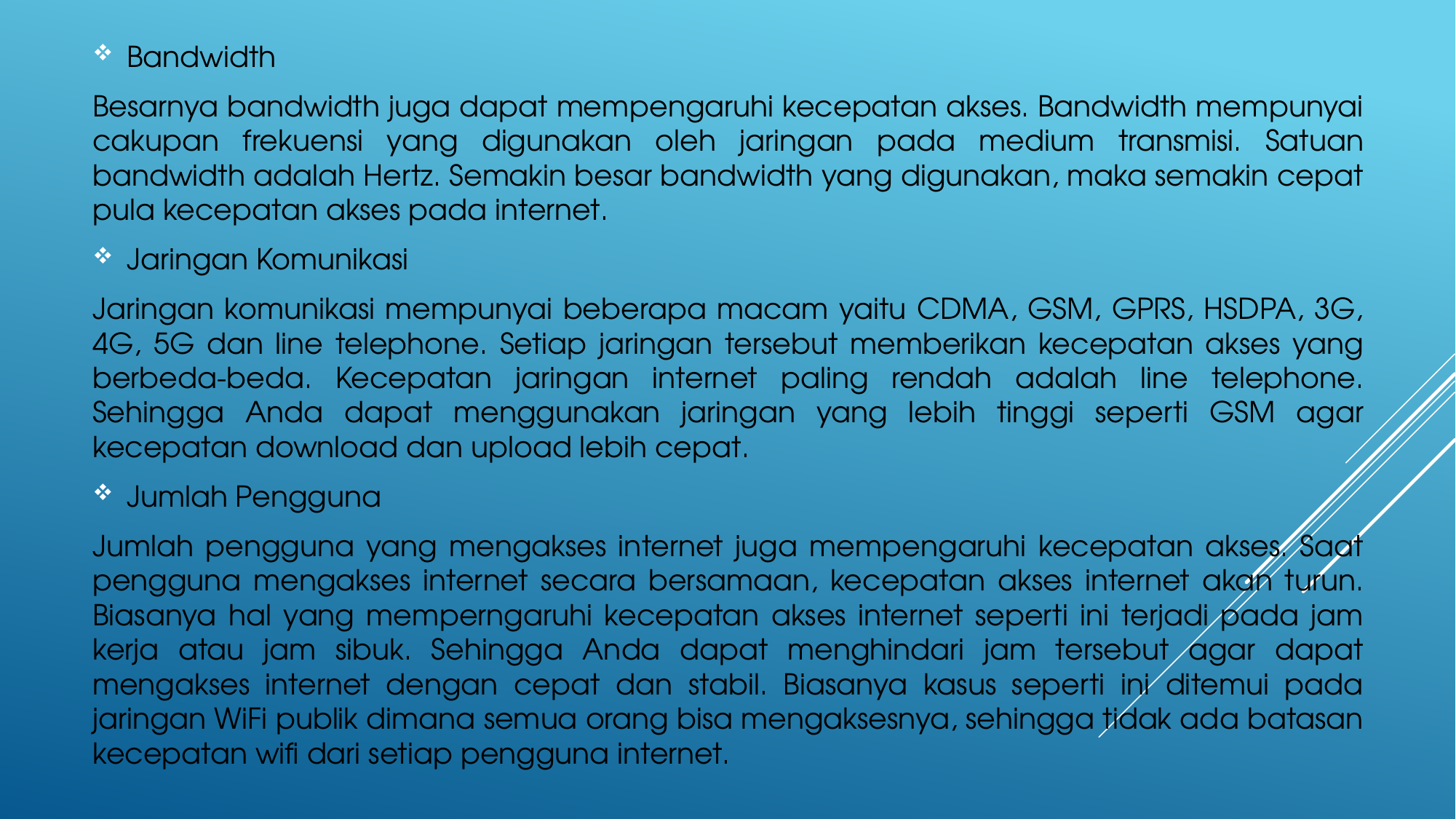

Bandwidth
Besarnya bandwidth juga dapat mempengaruhi kecepatan akses. Bandwidth mempunyai cakupan frekuensi yang digunakan oleh jaringan pada medium transmisi. Satuan bandwidth adalah Hertz. Semakin besar bandwidth yang digunakan, maka semakin cepat pula kecepatan akses pada internet.
Jaringan Komunikasi
Jaringan komunikasi mempunyai beberapa macam yaitu CDMA, GSM, GPRS, HSDPA, 3G, 4G, 5G dan line telephone. Setiap jaringan tersebut memberikan kecepatan akses yang berbeda-beda. Kecepatan jaringan internet paling rendah adalah line telephone. Sehingga Anda dapat menggunakan jaringan yang lebih tinggi seperti GSM agar kecepatan download dan upload lebih cepat.
Jumlah Pengguna
Jumlah pengguna yang mengakses internet juga mempengaruhi kecepatan akses. Saat pengguna mengakses internet secara bersamaan, kecepatan akses internet akan turun. Biasanya hal yang memperngaruhi kecepatan akses internet seperti ini terjadi pada jam kerja atau jam sibuk. Sehingga Anda dapat menghindari jam tersebut agar dapat mengakses internet dengan cepat dan stabil. Biasanya kasus seperti ini ditemui pada jaringan WiFi publik dimana semua orang bisa mengaksesnya, sehingga tidak ada batasan kecepatan wifi dari setiap pengguna internet.